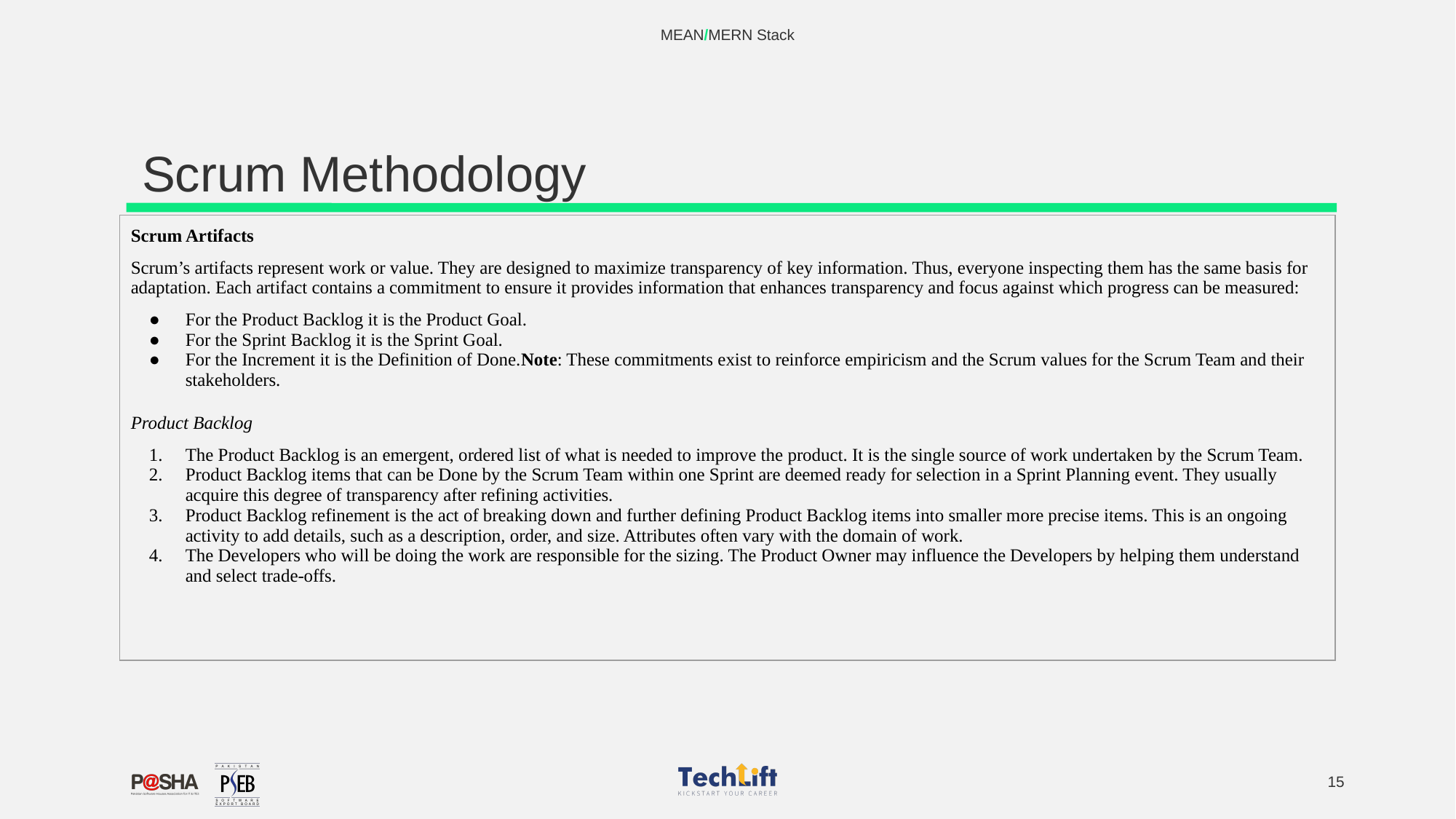

MEAN/MERN Stack
# Scrum Methodology
| Scrum Artifacts Scrum’s artifacts represent work or value. They are designed to maximize transparency of key information. Thus, everyone inspecting them has the same basis for adaptation. Each artifact contains a commitment to ensure it provides information that enhances transparency and focus against which progress can be measured: For the Product Backlog it is the Product Goal. For the Sprint Backlog it is the Sprint Goal. For the Increment it is the Definition of Done.Note: These commitments exist to reinforce empiricism and the Scrum values for the Scrum Team and their stakeholders. Product Backlog The Product Backlog is an emergent, ordered list of what is needed to improve the product. It is the single source of work undertaken by the Scrum Team. Product Backlog items that can be Done by the Scrum Team within one Sprint are deemed ready for selection in a Sprint Planning event. They usually acquire this degree of transparency after refining activities. Product Backlog refinement is the act of breaking down and further defining Product Backlog items into smaller more precise items. This is an ongoing activity to add details, such as a description, order, and size. Attributes often vary with the domain of work. The Developers who will be doing the work are responsible for the sizing. The Product Owner may influence the Developers by helping them understand and select trade-offs. |
| --- |
15